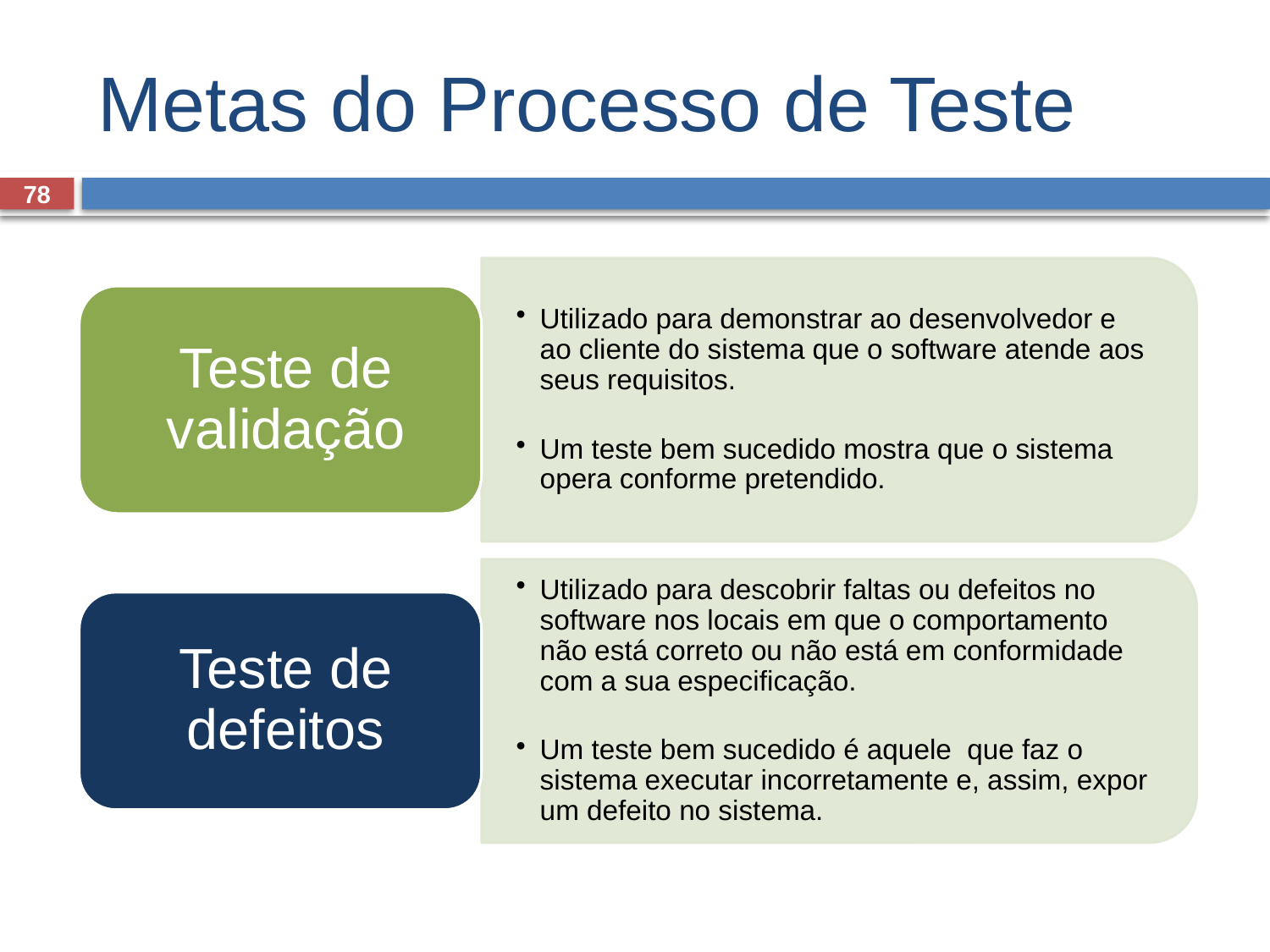

# Metas do Processo de Teste
78
Utilizado para demonstrar ao desenvolvedor e ao cliente do sistema que o software atende aos seus requisitos.

Um teste bem sucedido mostra que o sistema opera conforme pretendido.
Teste de validação
Utilizado para descobrir faltas ou defeitos no software nos locais em que o comportamento não está correto ou não está em conformidade com a sua especificação.

Um teste bem sucedido é aquele  que faz o sistema executar incorretamente e, assim, expor um defeito no sistema.
Teste de defeitos